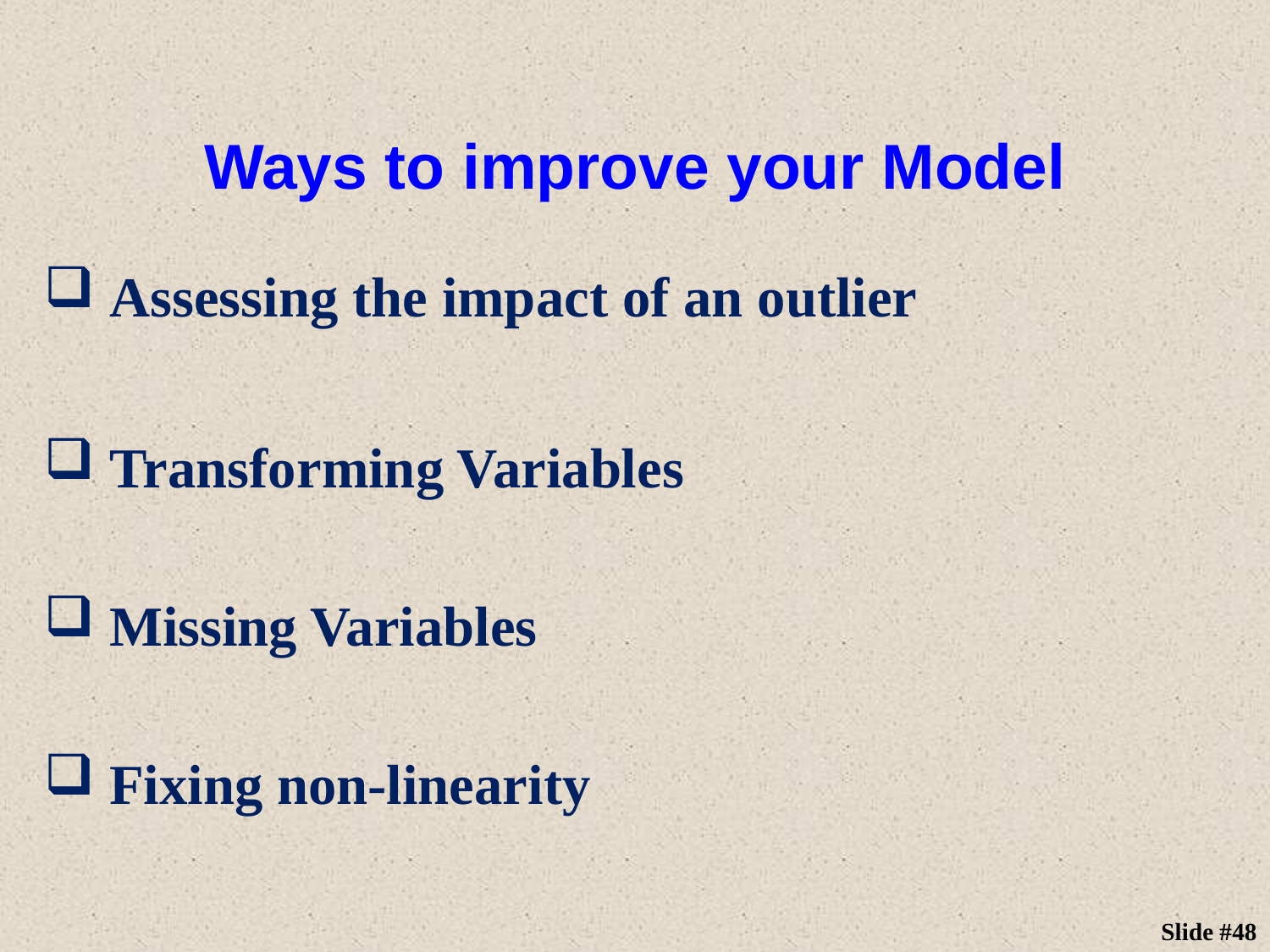

# Ways to improve your Model
 Assessing the impact of an outlier

 Transforming Variables

 Missing Variables

 Fixing non-linearity

Slide #48